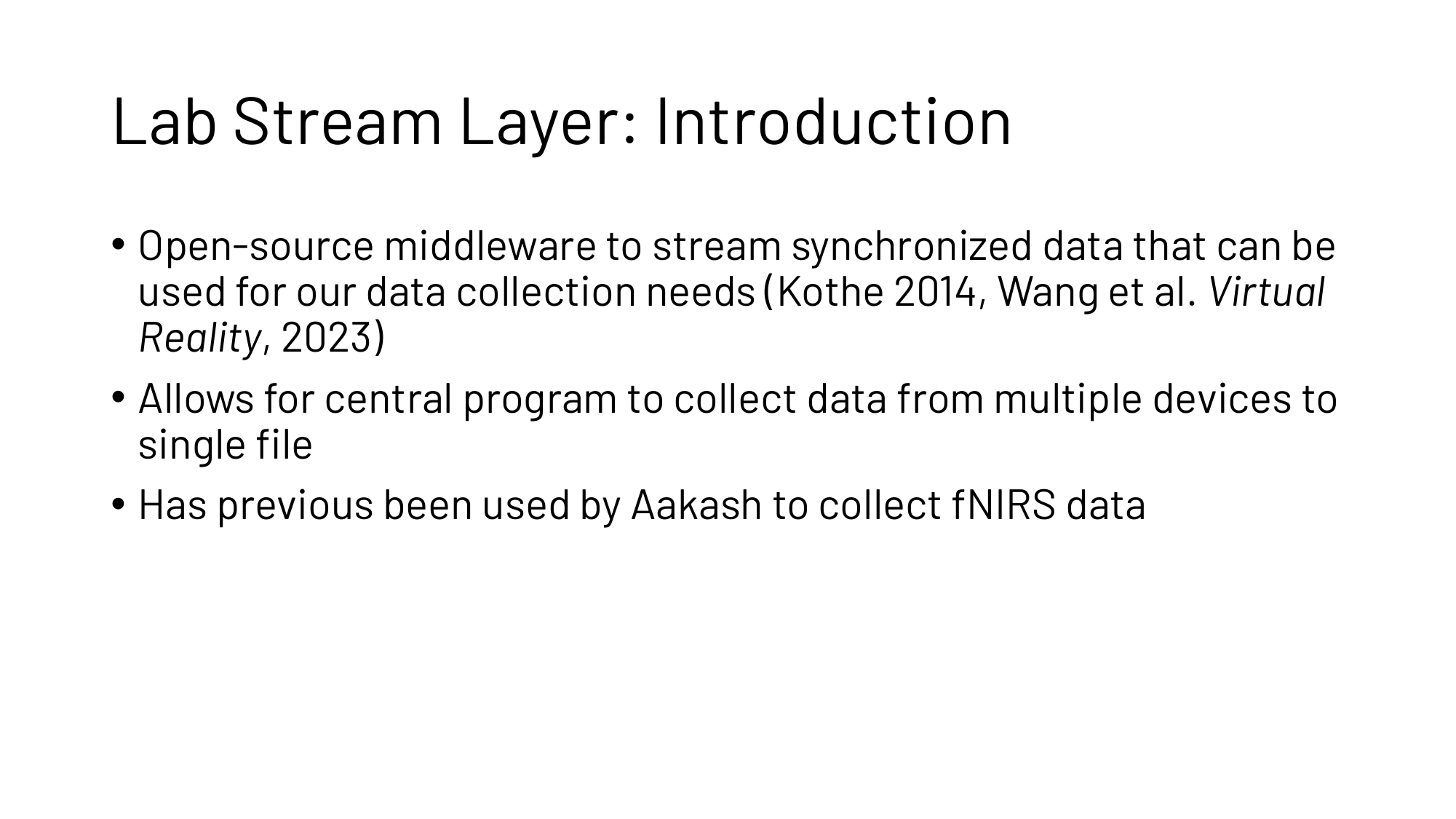

# Lab Stream Layer: Introduction
Open-source middleware to stream synchronized data that can be used for our data collection needs (Kothe 2014, Wang et al. Virtual Reality, 2023)
Allows for central program to collect data from multiple devices to single file
Has previous been used by Aakash to collect fNIRS data